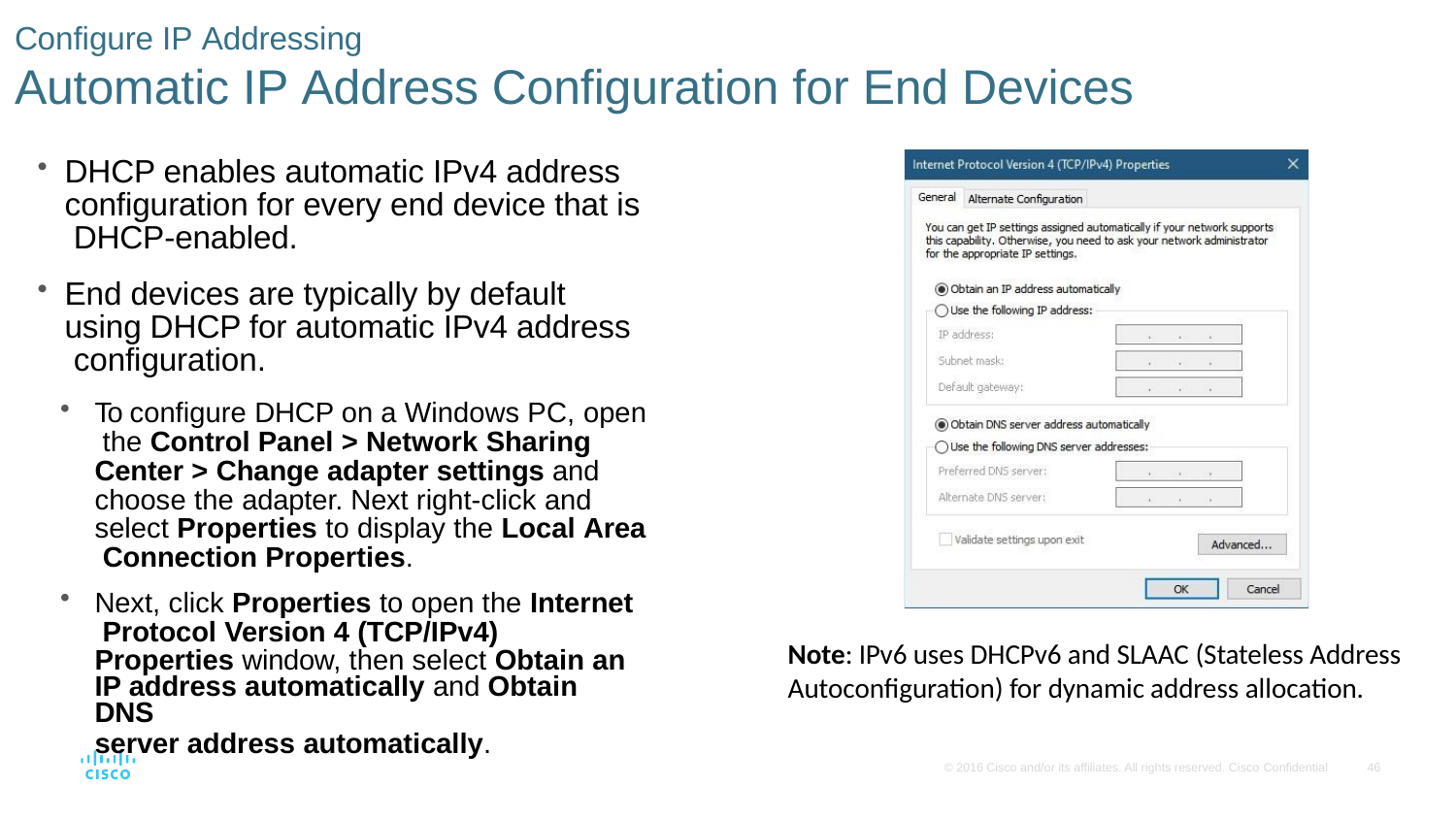

# Configure IP Addressing
Automatic IP Address Configuration for End Devices
DHCP enables automatic IPv4 address  configuration for every end device that is  DHCP-enabled.
End devices are typically by default  using DHCP for automatic IPv4 address  configuration.

To configure DHCP on a Windows PC, open  the Control Panel > Network Sharing  Center > Change adapter settings and  choose the adapter. Next right-click and  select Properties to display the Local Area  Connection Properties.
Next, click Properties to open the Internet  Protocol Version 4 (TCP/IPv4)  Properties window, then select Obtain an
IP address automatically and Obtain DNS
server address automatically.
Note: IPv6 uses DHCPv6 and SLAAC (Stateless Address  Autoconfiguration) for dynamic address allocation.
© 2016 Cisco and/or its affiliates. All rights reserved. Cisco Confidential
46